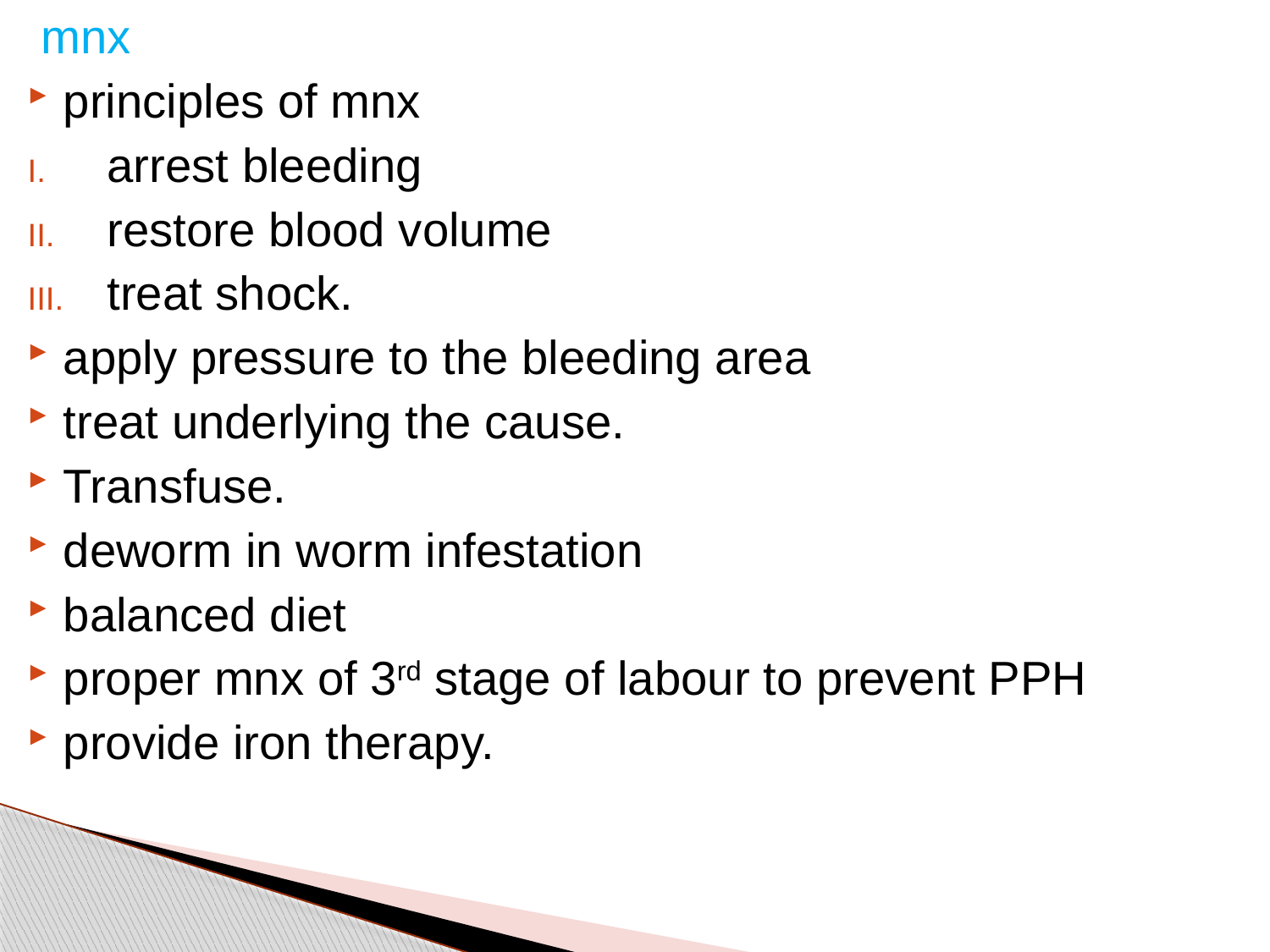

mnx
principles of mnx
arrest bleeding
restore blood volume
treat shock.
apply pressure to the bleeding area
treat underlying the cause.
Transfuse.
deworm in worm infestation
balanced diet
proper mnx of 3rd stage of labour to prevent PPH
provide iron therapy.